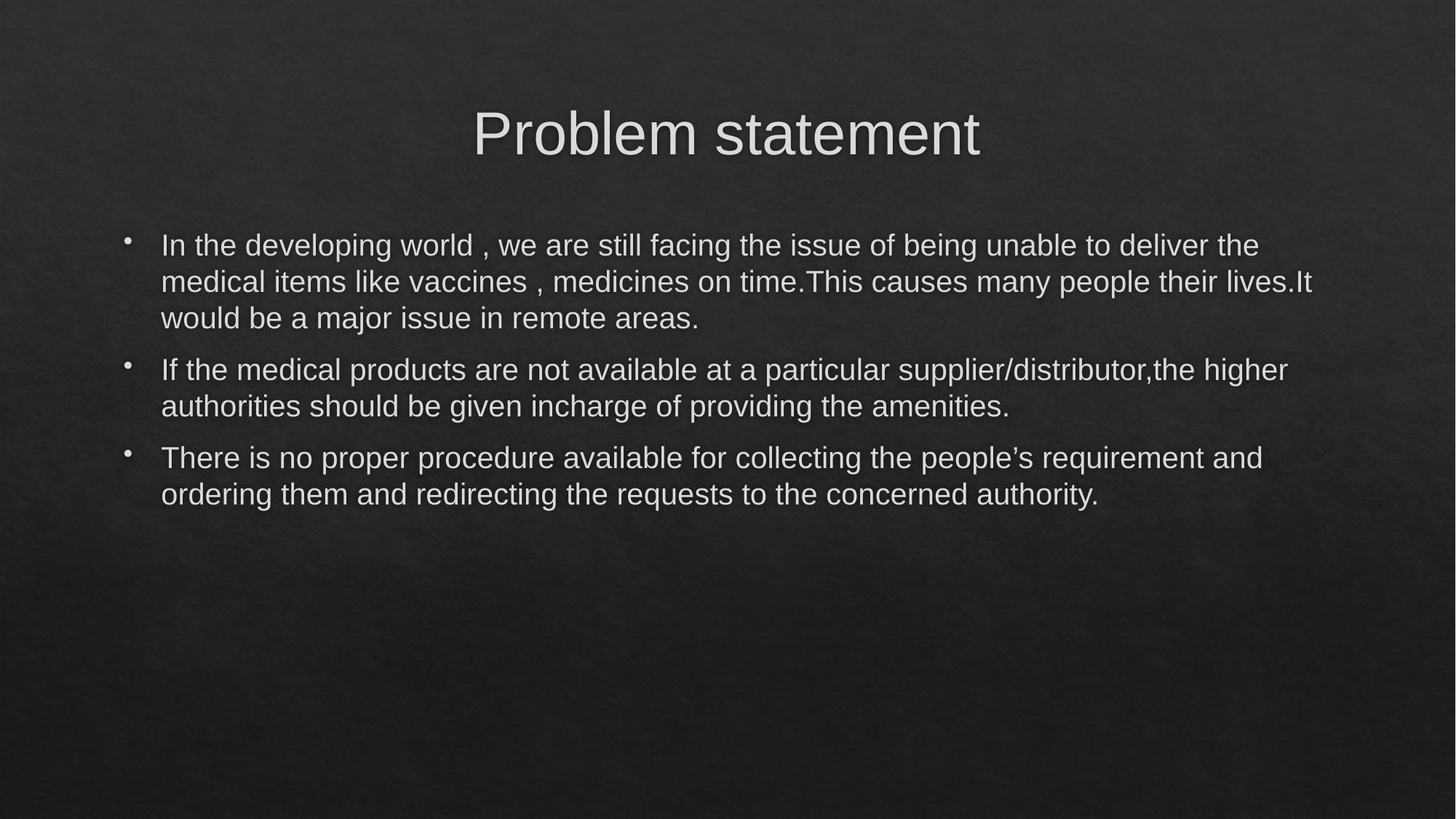

# Problem statement
In the developing world , we are still facing the issue of being unable to deliver the medical items like vaccines , medicines on time.This causes many people their lives.It would be a major issue in remote areas.
If the medical products are not available at a particular supplier/distributor,the higher authorities should be given incharge of providing the amenities.
There is no proper procedure available for collecting the people’s requirement and ordering them and redirecting the requests to the concerned authority.